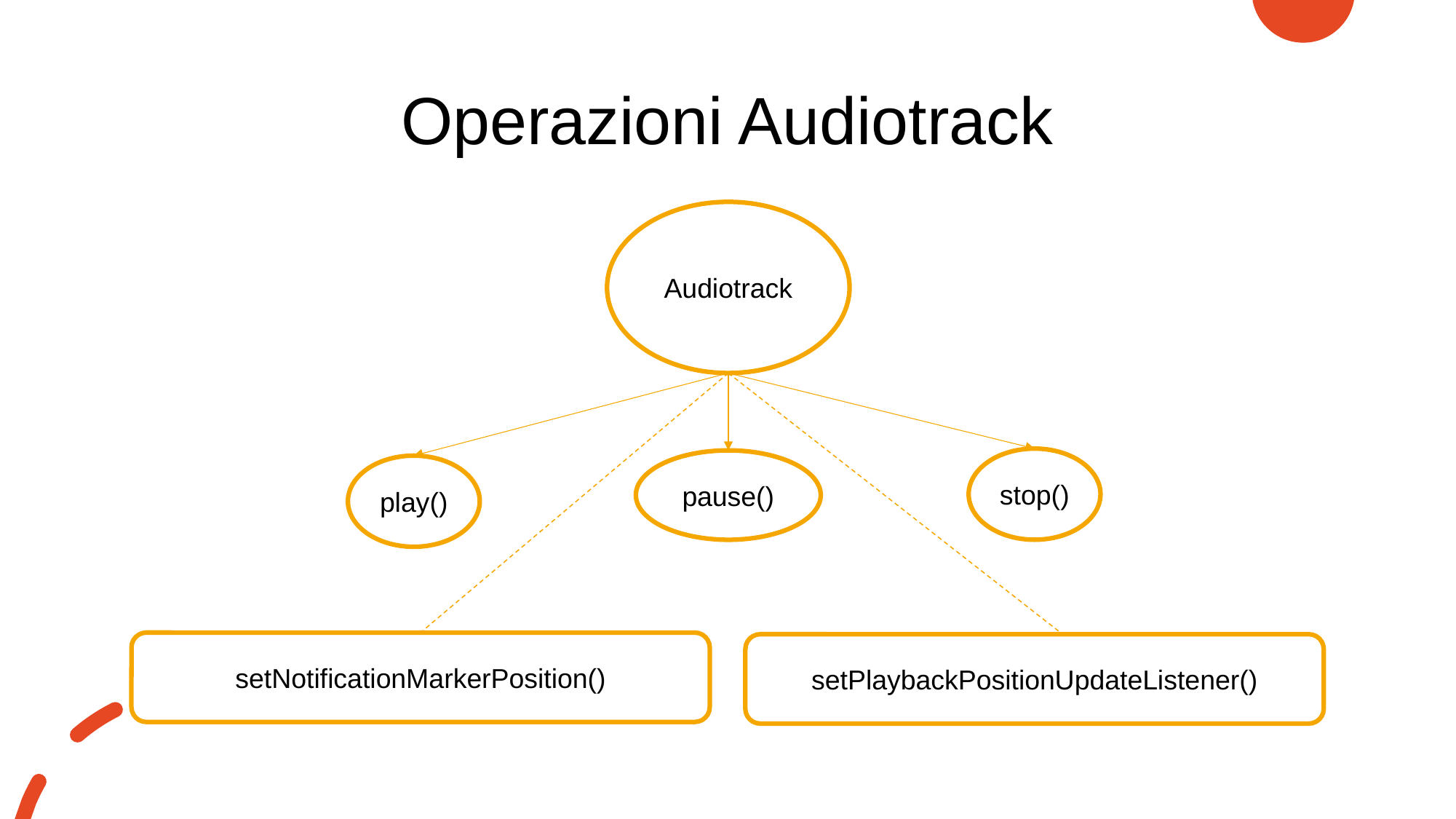

# Operazioni Audiotrack
Audiotrack
stop()
pause()
setNotificationMarkerPosition()
setPlaybackPositionUpdateListener()
play()